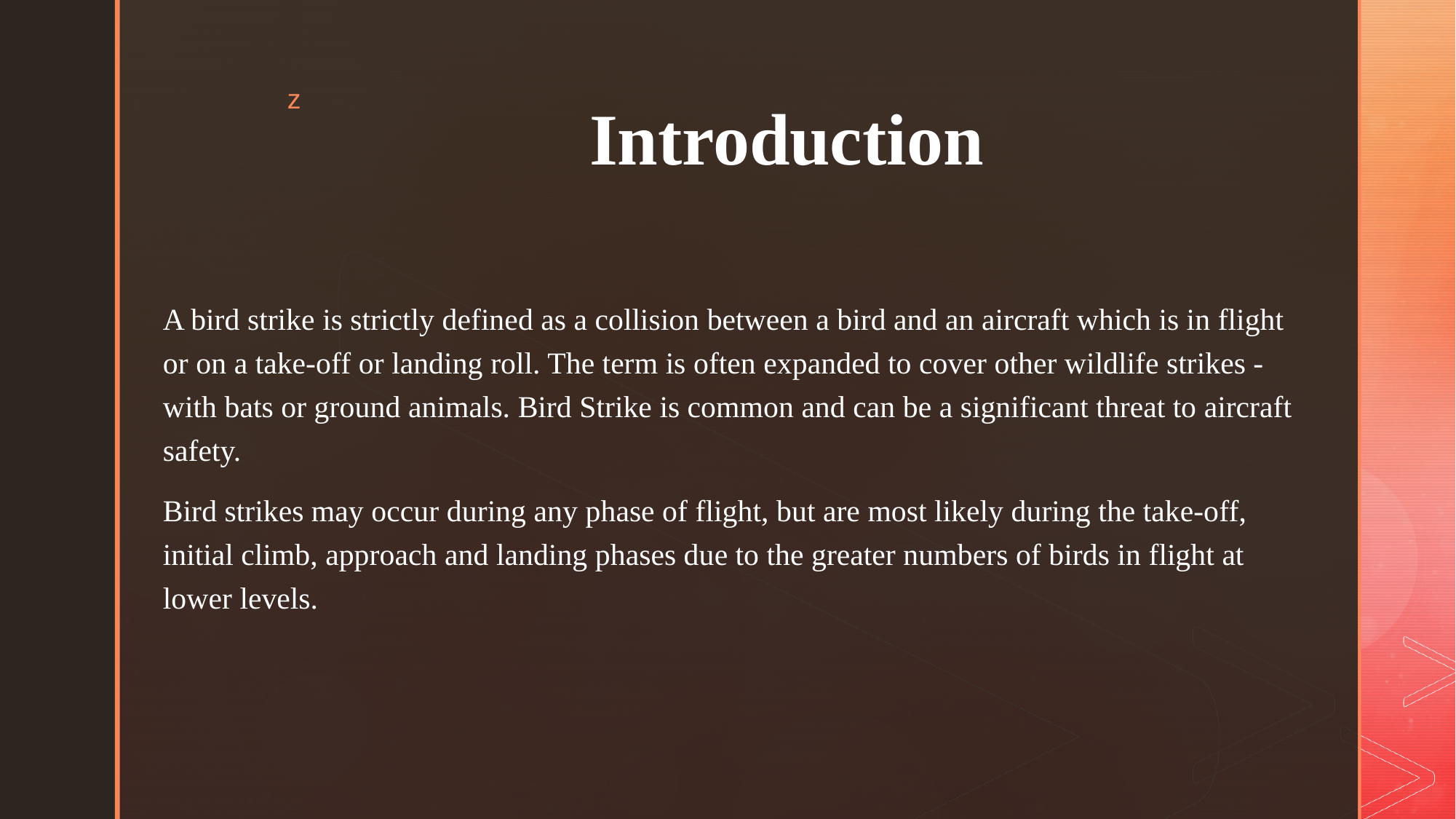

# Introduction
A bird strike is strictly defined as a collision between a bird and an aircraft which is in flight or on a take-off or landing roll. The term is often expanded to cover other wildlife strikes - with bats or ground animals. Bird Strike is common and can be a significant threat to aircraft safety.
Bird strikes may occur during any phase of flight, but are most likely during the take-off, initial climb, approach and landing phases due to the greater numbers of birds in flight at lower levels.